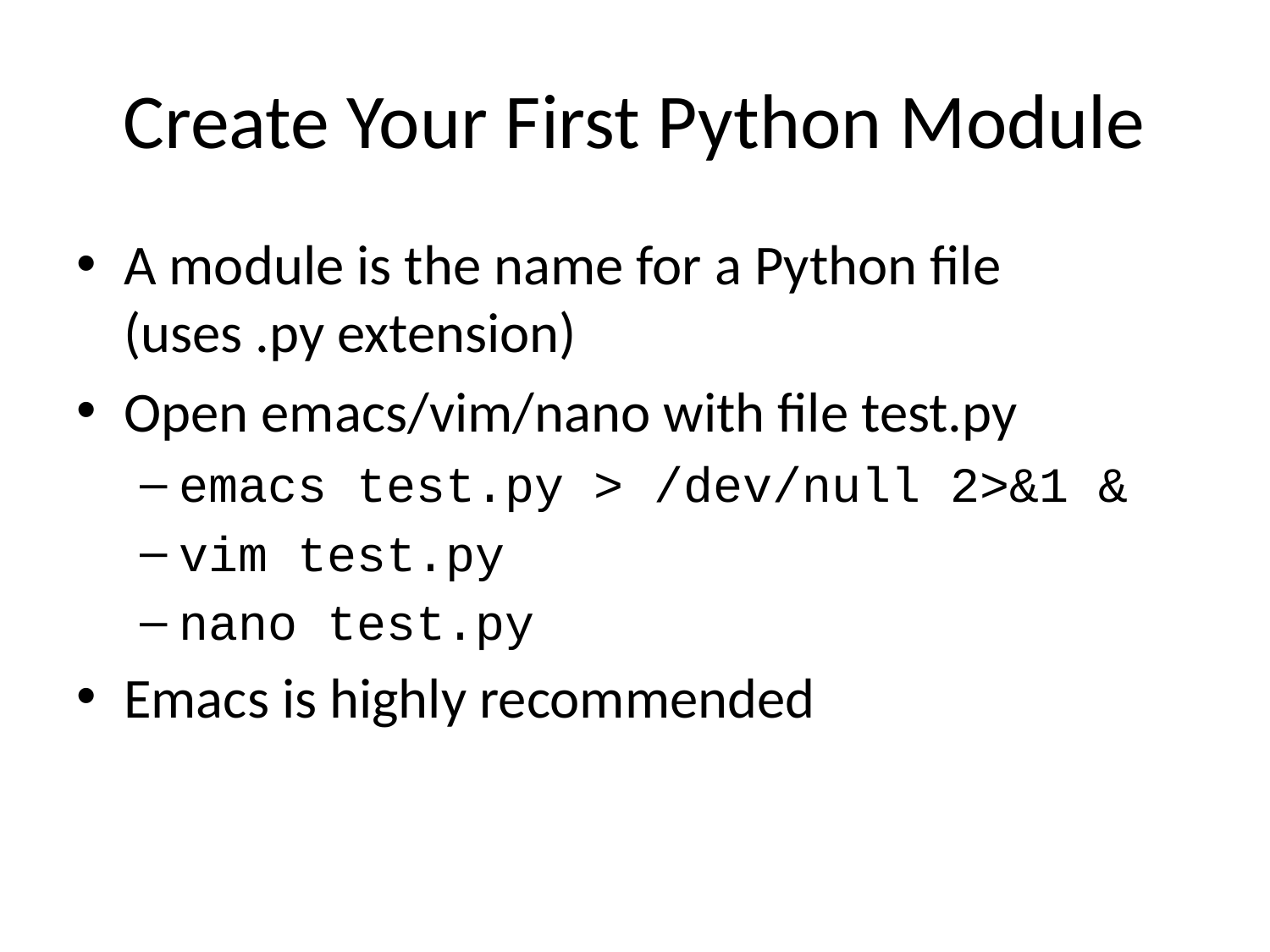

# Create Your First Python Module
A module is the name for a Python file (uses .py extension)
Open emacs/vim/nano with file test.py
emacs test.py > /dev/null 2>&1 &
vim test.py
nano test.py
Emacs is highly recommended